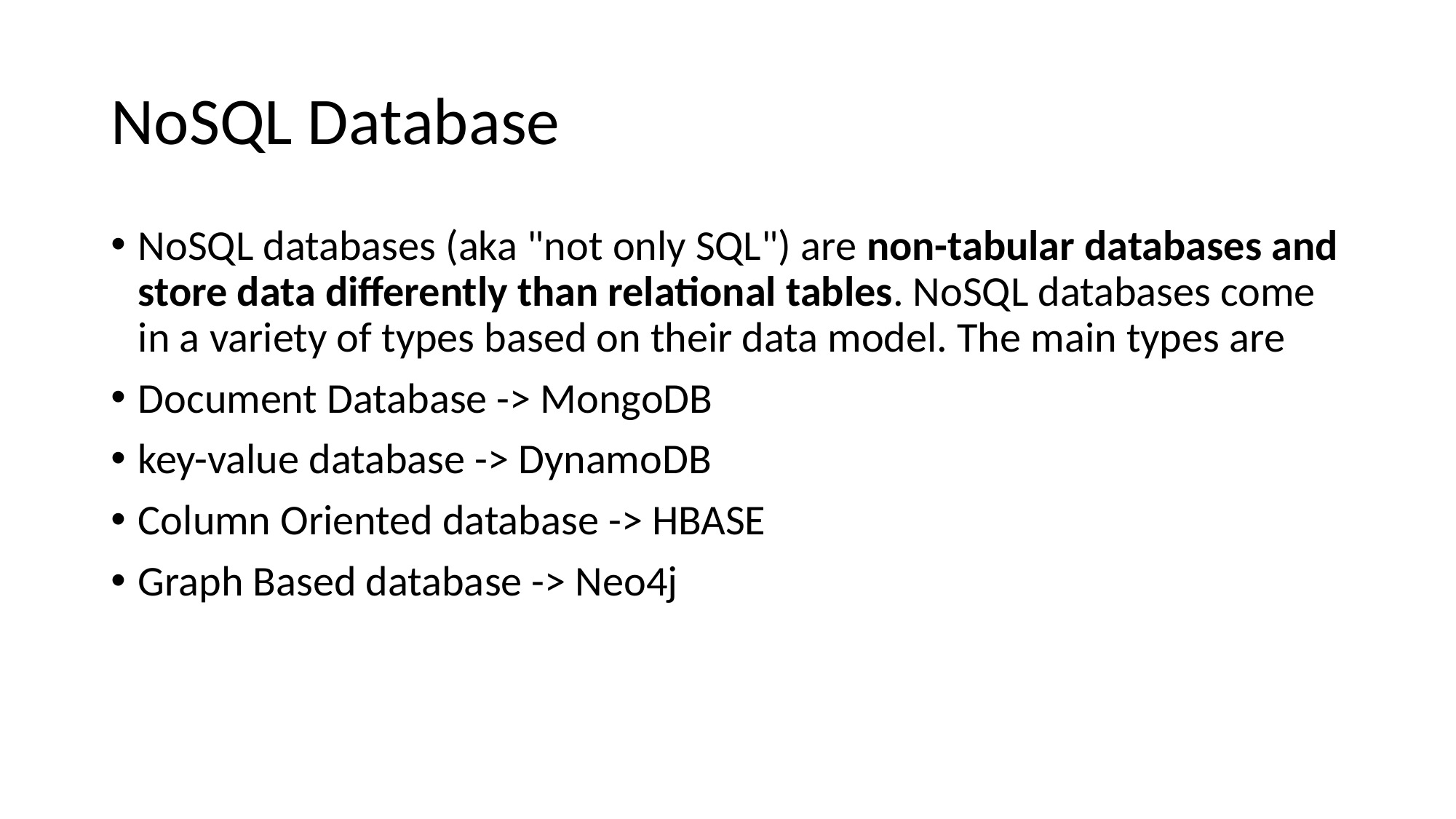

# NoSQL Database
NoSQL databases (aka "not only SQL") are non-tabular databases and store data differently than relational tables. NoSQL databases come in a variety of types based on their data model. The main types are
Document Database -> MongoDB
key-value database -> DynamoDB
Column Oriented database -> HBASE
Graph Based database -> Neo4j